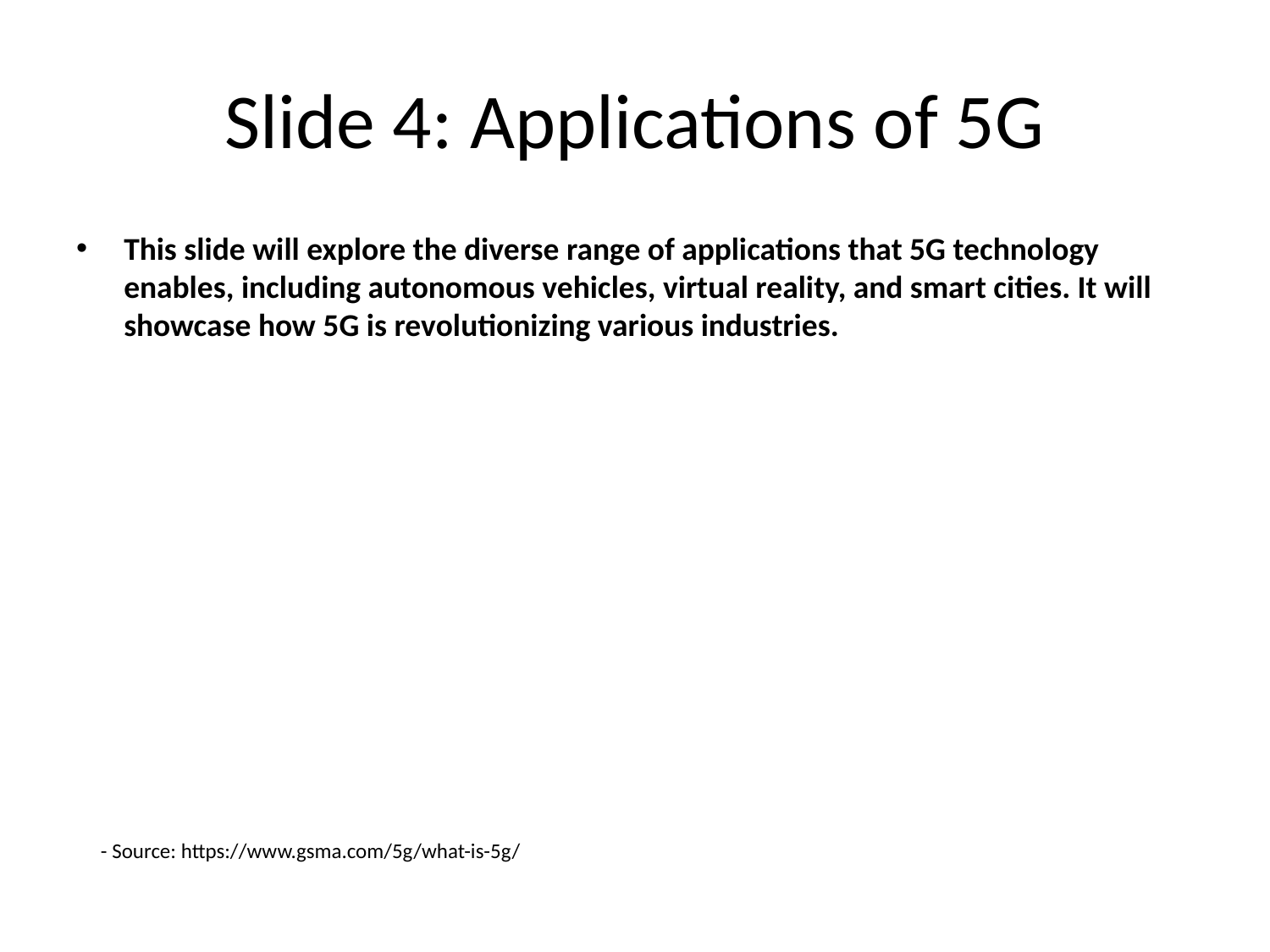

# Slide 4: Applications of 5G
This slide will explore the diverse range of applications that 5G technology enables, including autonomous vehicles, virtual reality, and smart cities. It will showcase how 5G is revolutionizing various industries.

- Source: https://www.gsma.com/5g/what-is-5g/